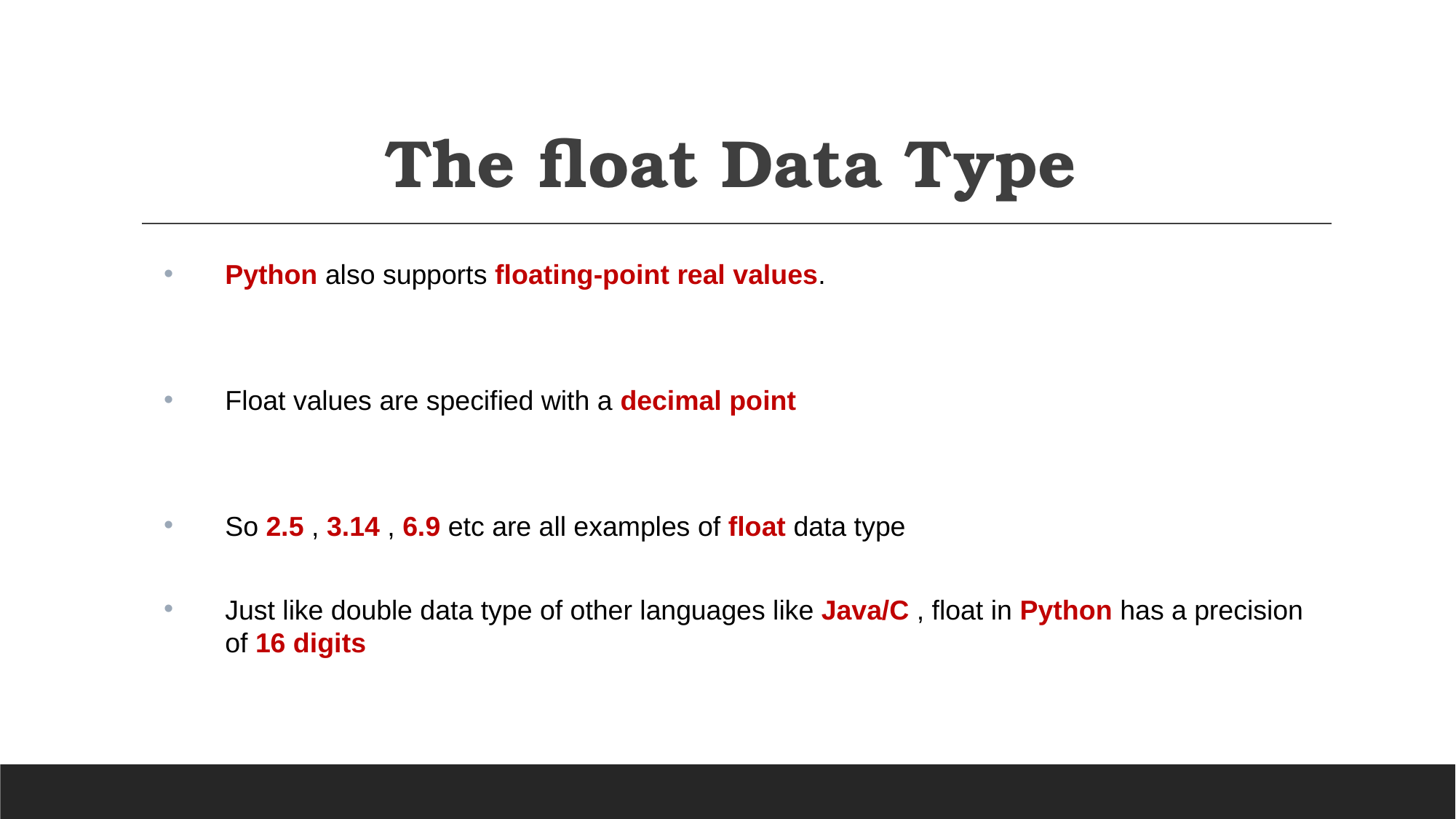

# The float Data Type
Python also supports floating-point real values.

Float values are specified with a decimal point

So 2.5 , 3.14 , 6.9 etc are all examples of float data type

Just like double data type of other languages like Java/C , float in Python has a precision of 16 digits